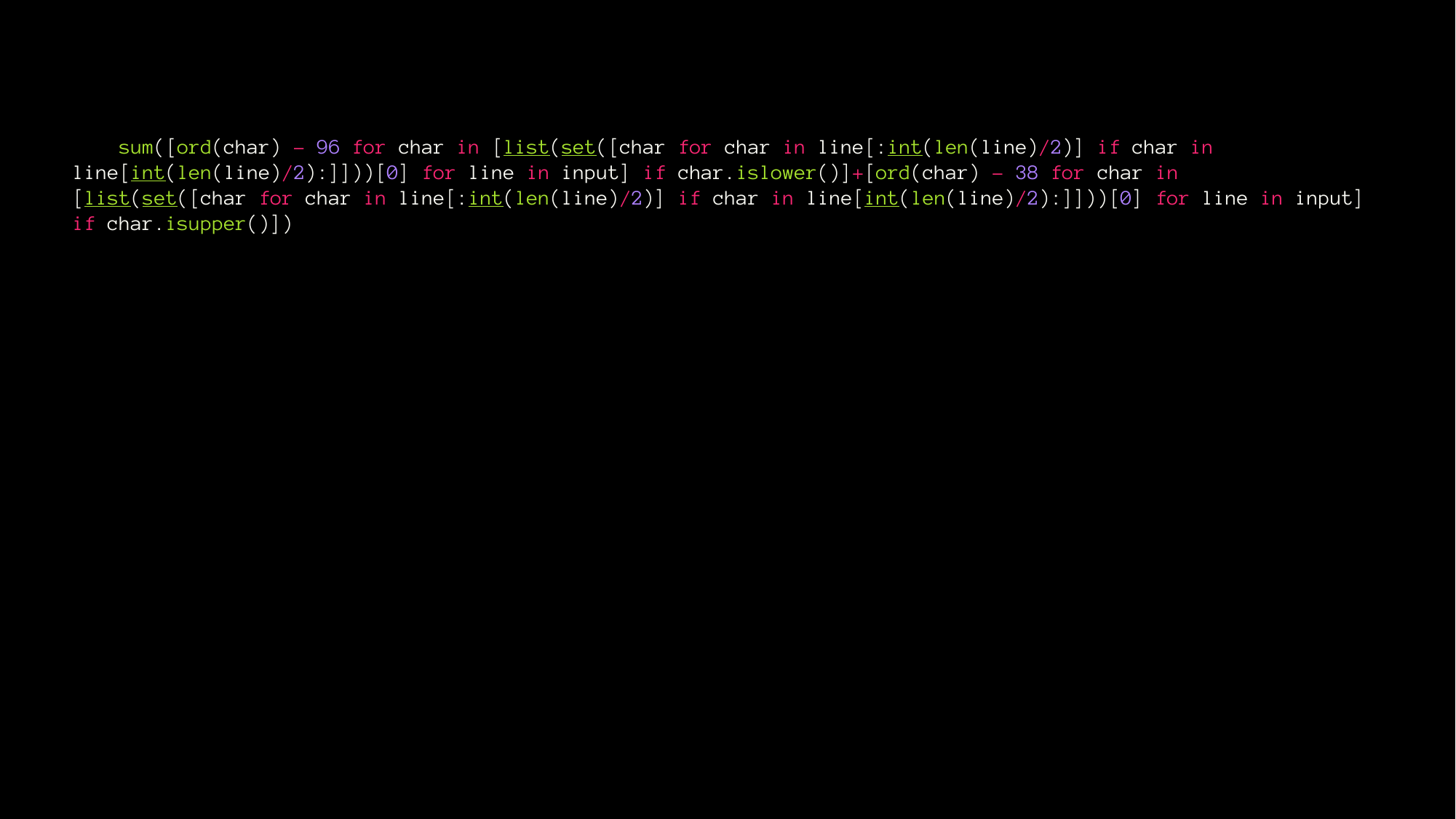

sum([ord(char) - 96 for char in [list(set([char for char in line[:int(len(line)/2)] if char in
    line[int(len(line)/2):]]))[0] for line in input] if char.islower()]+[ord(char) - 38 for char in
    [list(set([char for char in line[:int(len(line)/2)] if char in line[int(len(line)/2):]]))[0] for line in input]
    if char.isupper()])